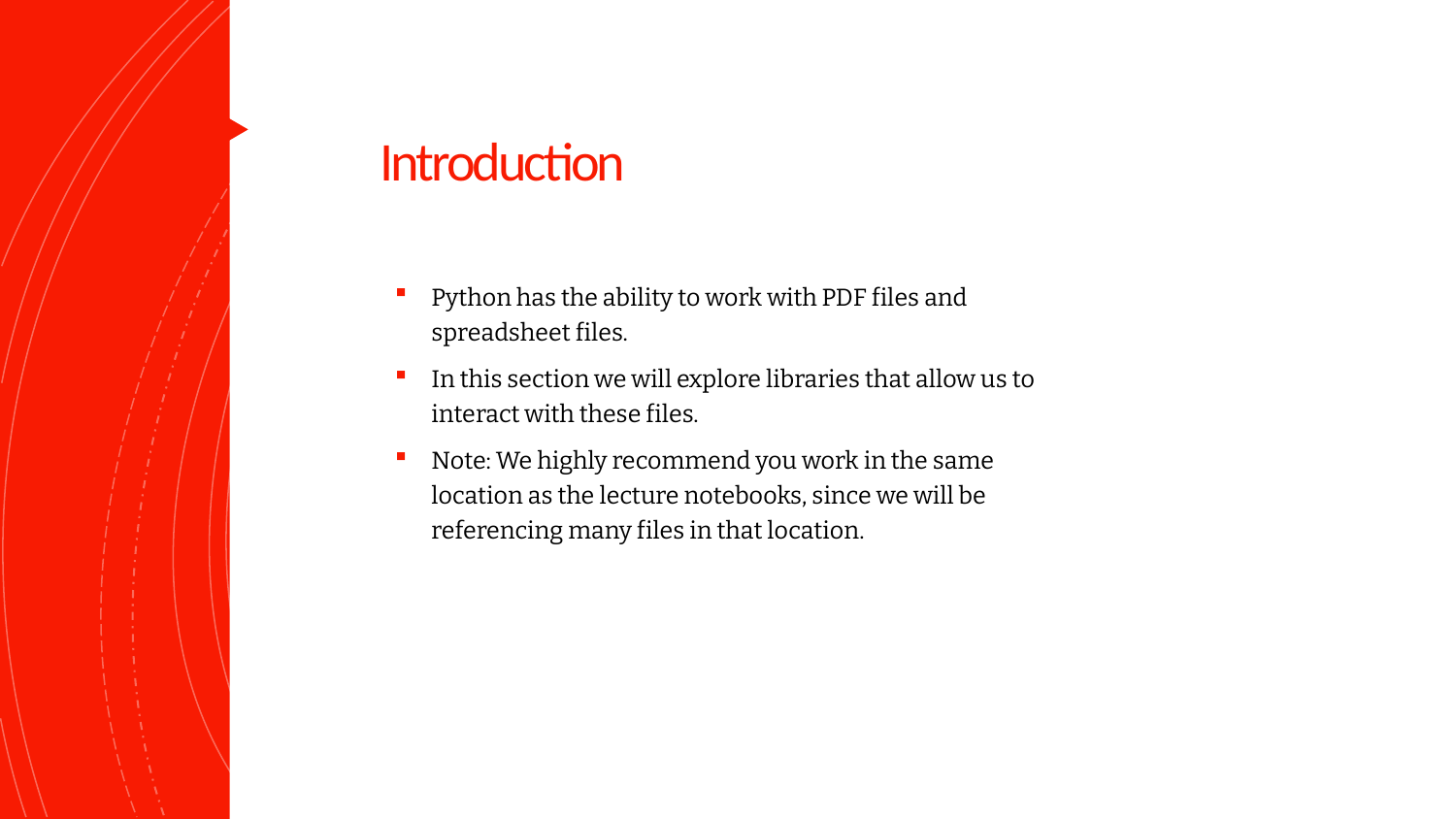

# Introduction

Python has the ability to work with PDF files and spreadsheet files.
In this section we will explore libraries that allow us to interact with these files.
Note: We highly recommend you work in the same location as the lecture notebooks, since we will be referencing many files in that location.